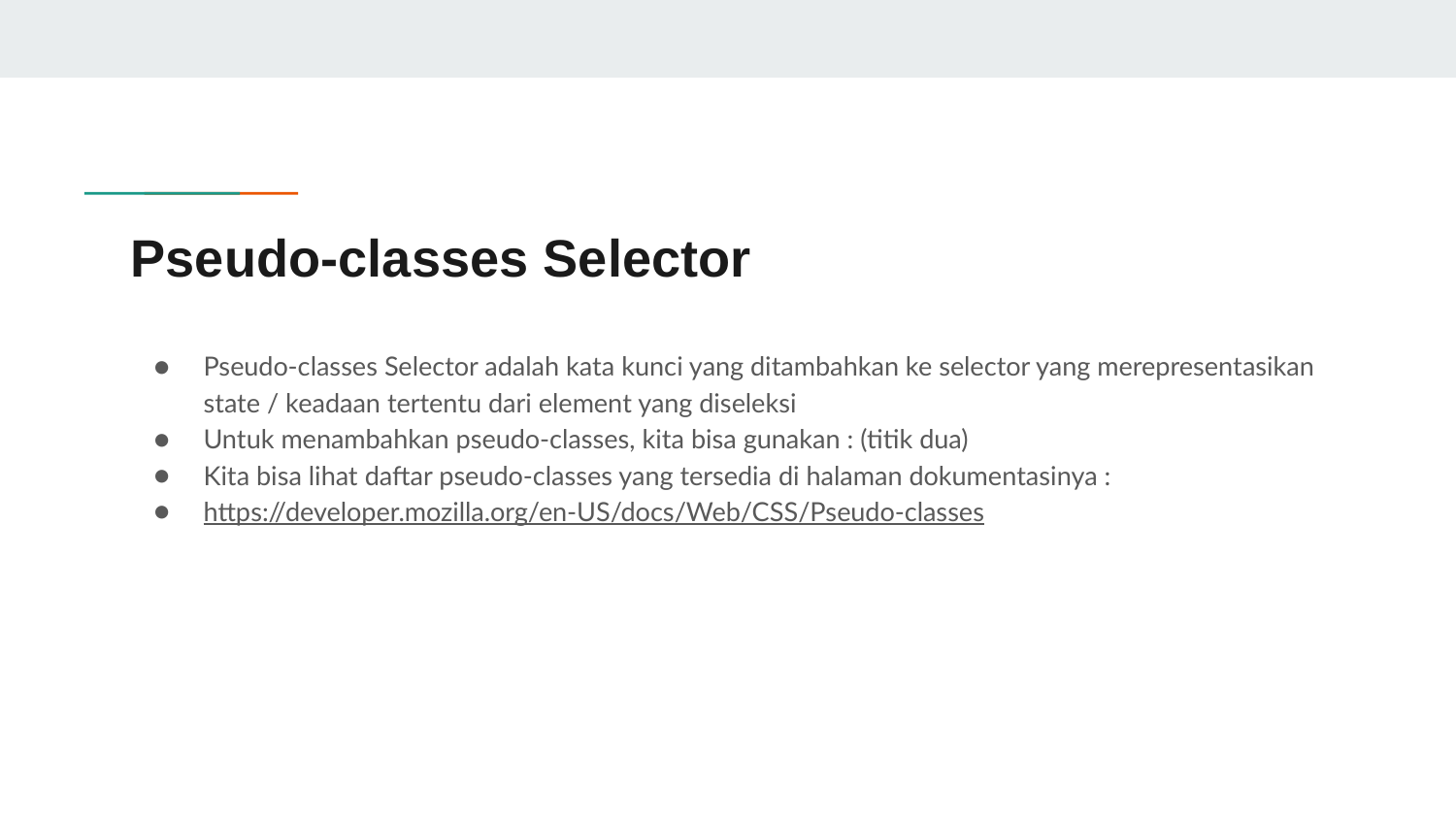

# Pseudo-classes Selector
Pseudo-classes Selector adalah kata kunci yang ditambahkan ke selector yang merepresentasikan state / keadaan tertentu dari element yang diseleksi
Untuk menambahkan pseudo-classes, kita bisa gunakan : (titik dua)
Kita bisa lihat daftar pseudo-classes yang tersedia di halaman dokumentasinya :
https://developer.mozilla.org/en-US/docs/Web/CSS/Pseudo-classes